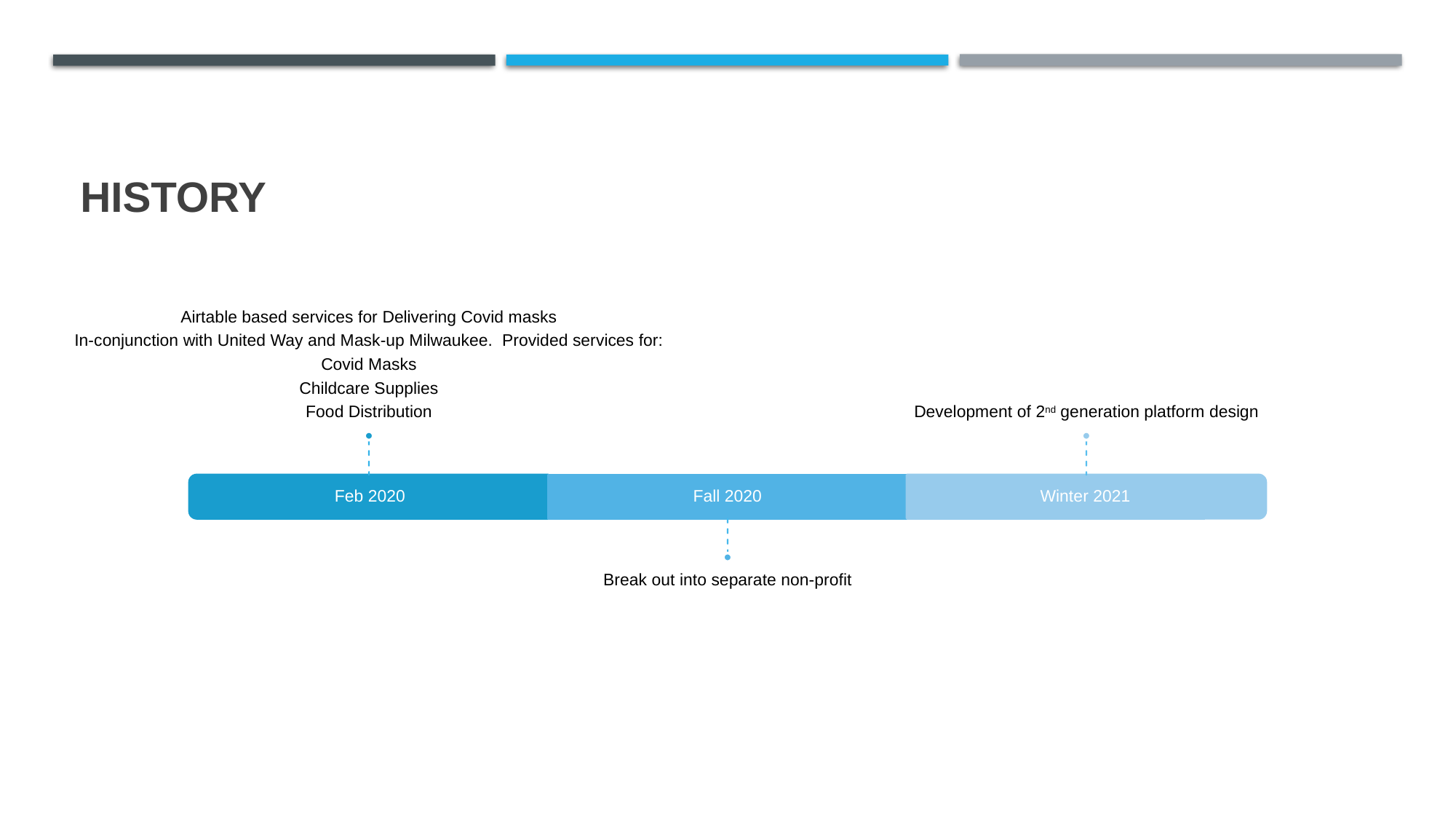

# History
Feb 2020
Airtable based services for Delivering Covid masks
In-conjunction with United Way and Mask-up Milwaukee.  Provided services for:
Covid Masks
Childcare Supplies
Food Distribution
Fall 2020
Break out into separate non-profit
Winter 2021
Development of 2nd generation platform design